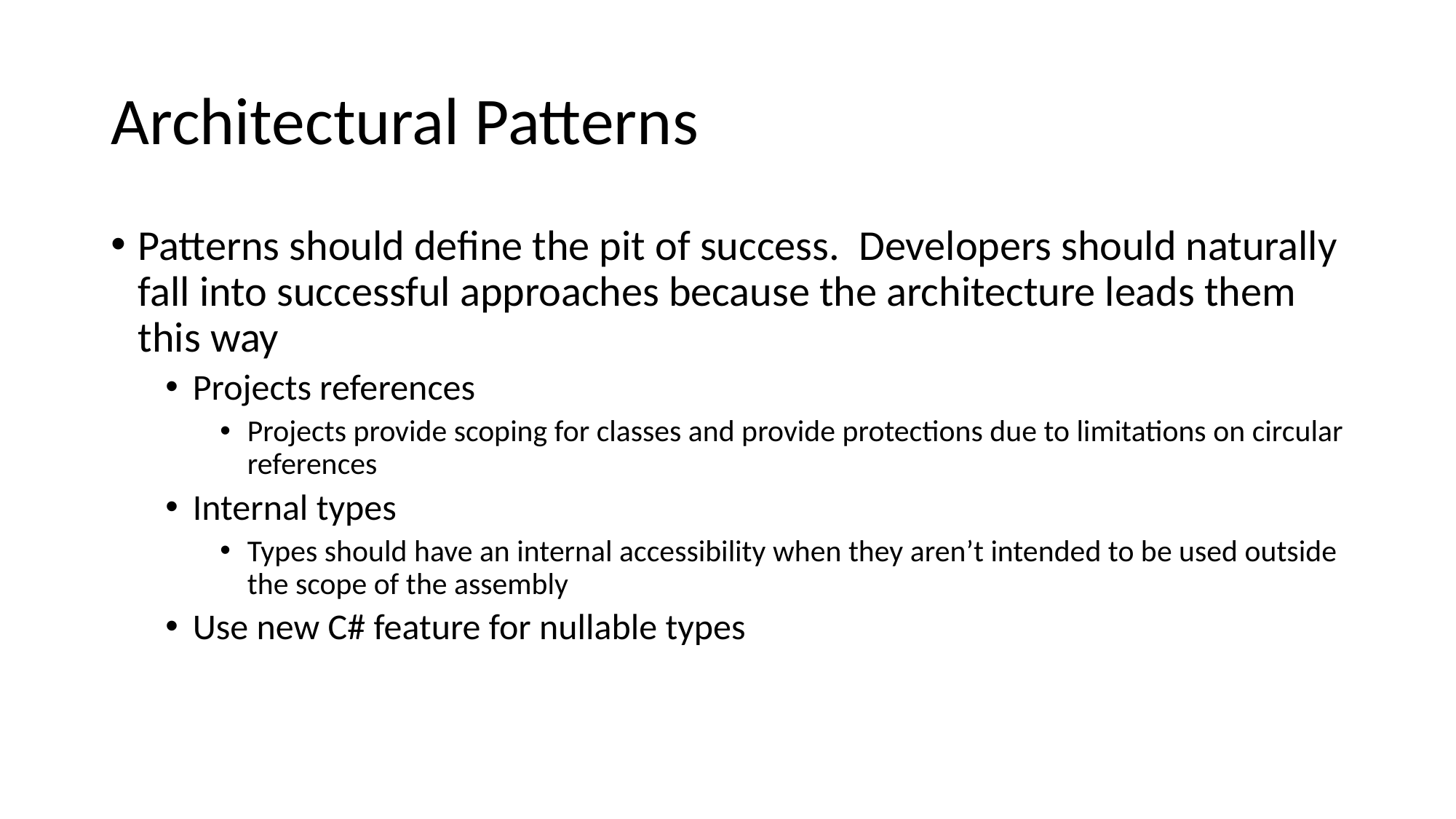

# Architectural Patterns
Patterns should define the pit of success.  Developers should naturally fall into successful approaches because the architecture leads them this way
Projects references
Projects provide scoping for classes and provide protections due to limitations on circular references
Internal types
Types should have an internal accessibility when they aren’t intended to be used outside the scope of the assembly
Use new C# feature for nullable types